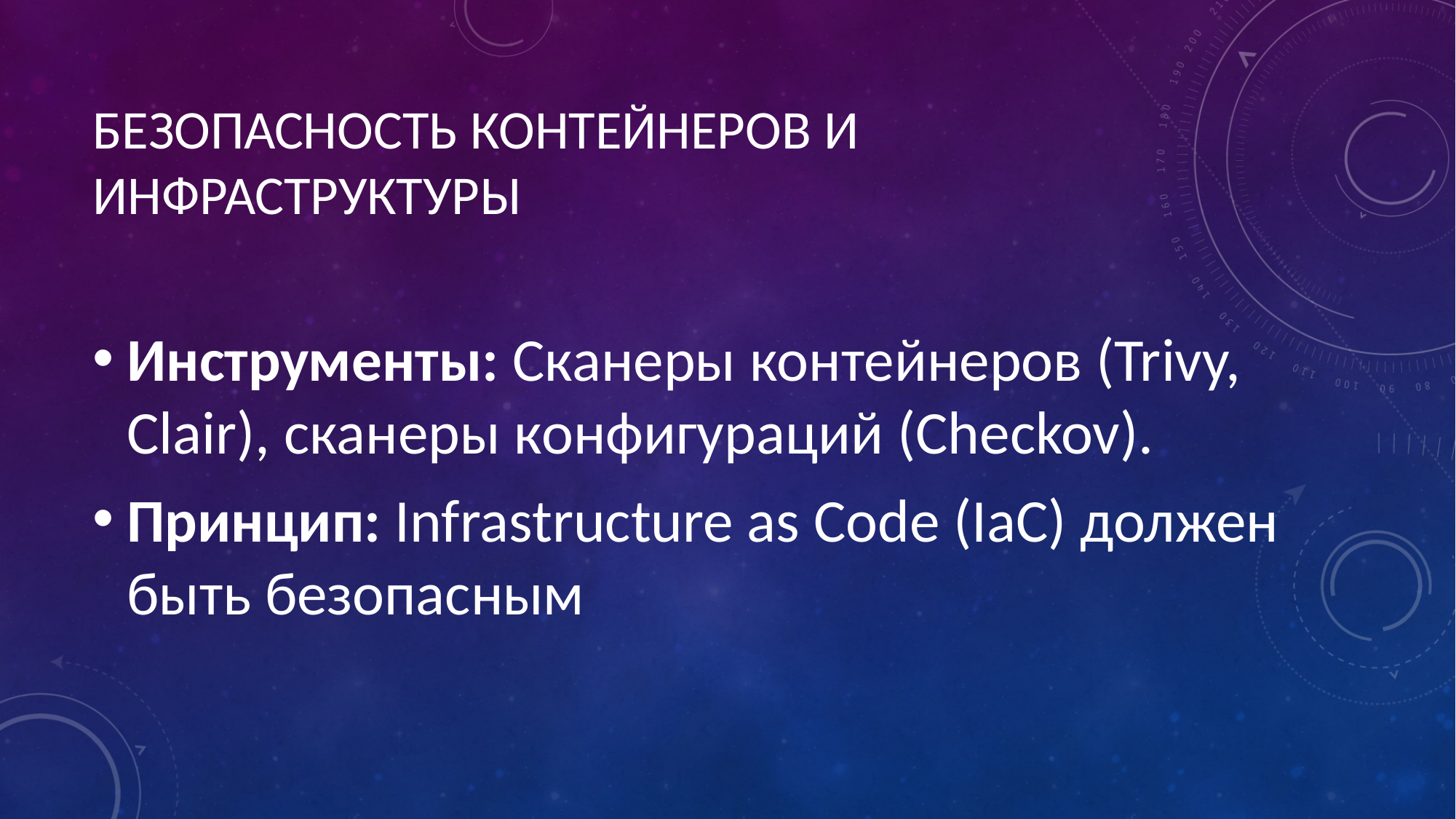

# Безопасность контейнеров и инфраструктуры
Инструменты: Сканеры контейнеров (Trivy, Clair), сканеры конфигураций (Checkov).
Принцип: Infrastructure as Code (IaC) должен быть безопасным